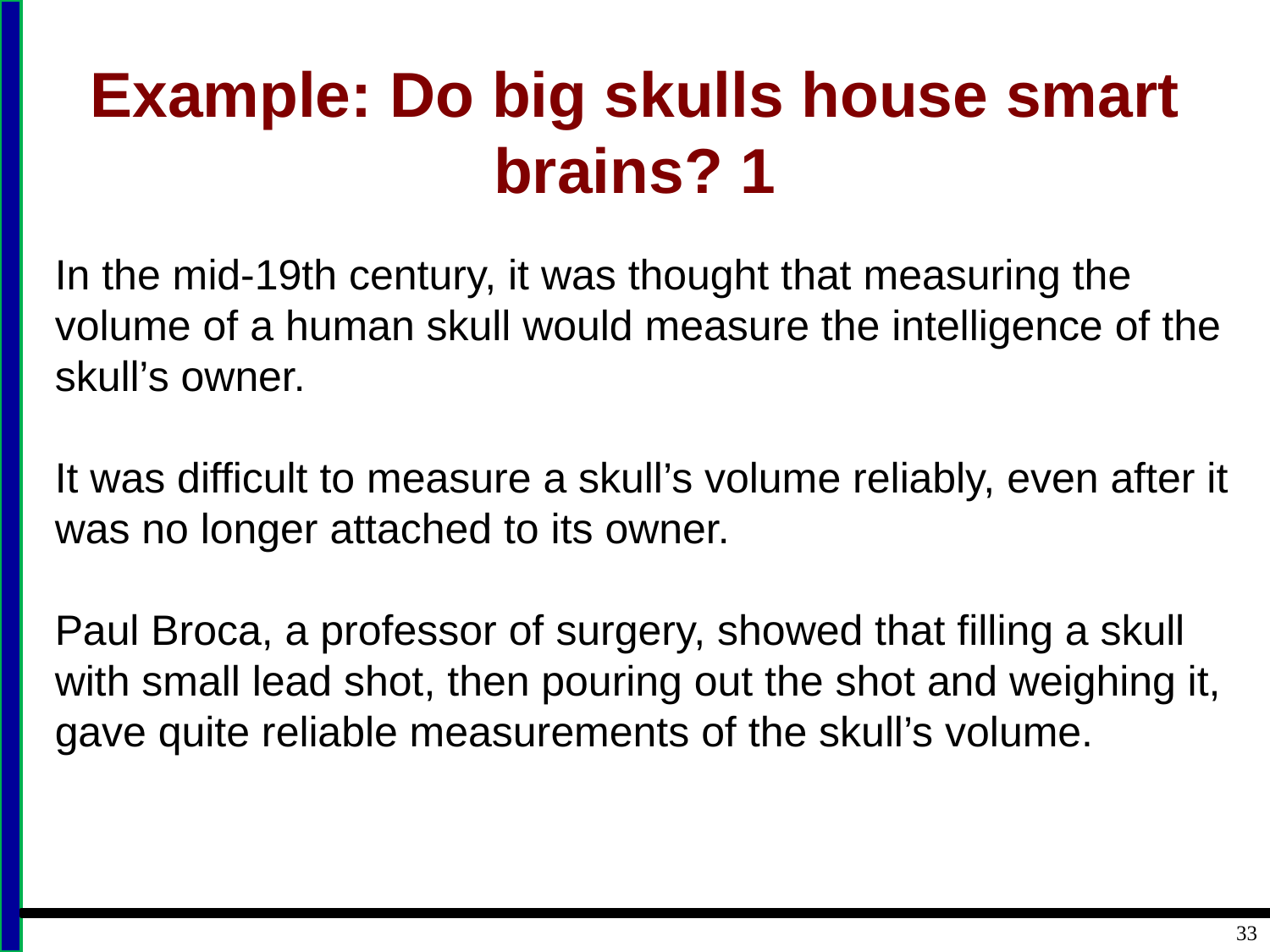

# Example: Do big skulls house smart brains? 1
In the mid-19th century, it was thought that measuring the volume of a human skull would measure the intelligence of the skull’s owner.

It was difficult to measure a skull’s volume reliably, even after it was no longer attached to its owner.

Paul Broca, a professor of surgery, showed that filling a skull with small lead shot, then pouring out the shot and weighing it, gave quite reliable measurements of the skull’s volume.